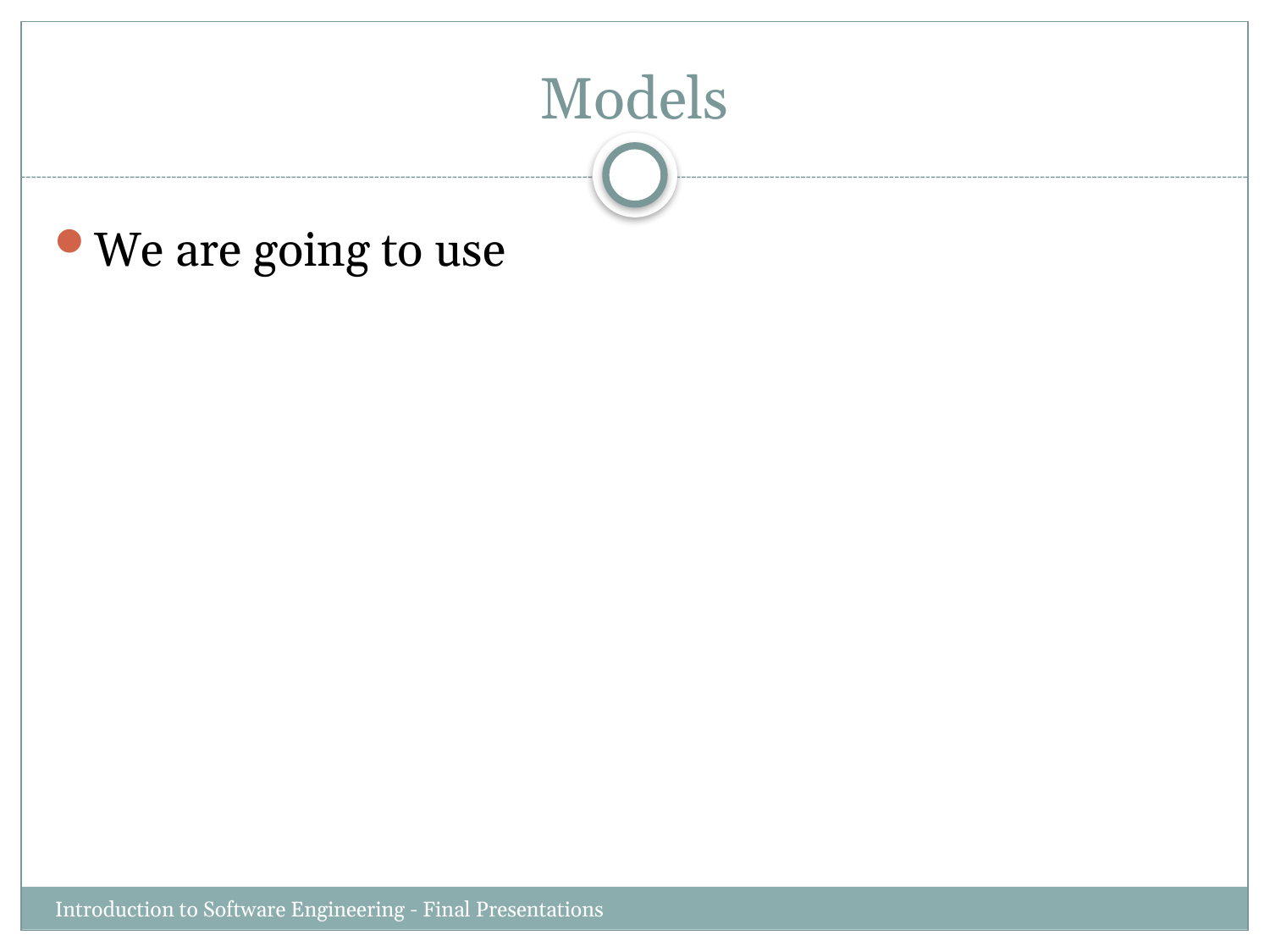

# Models
We are going to use
Introduction to Software Engineering - Final Presentations